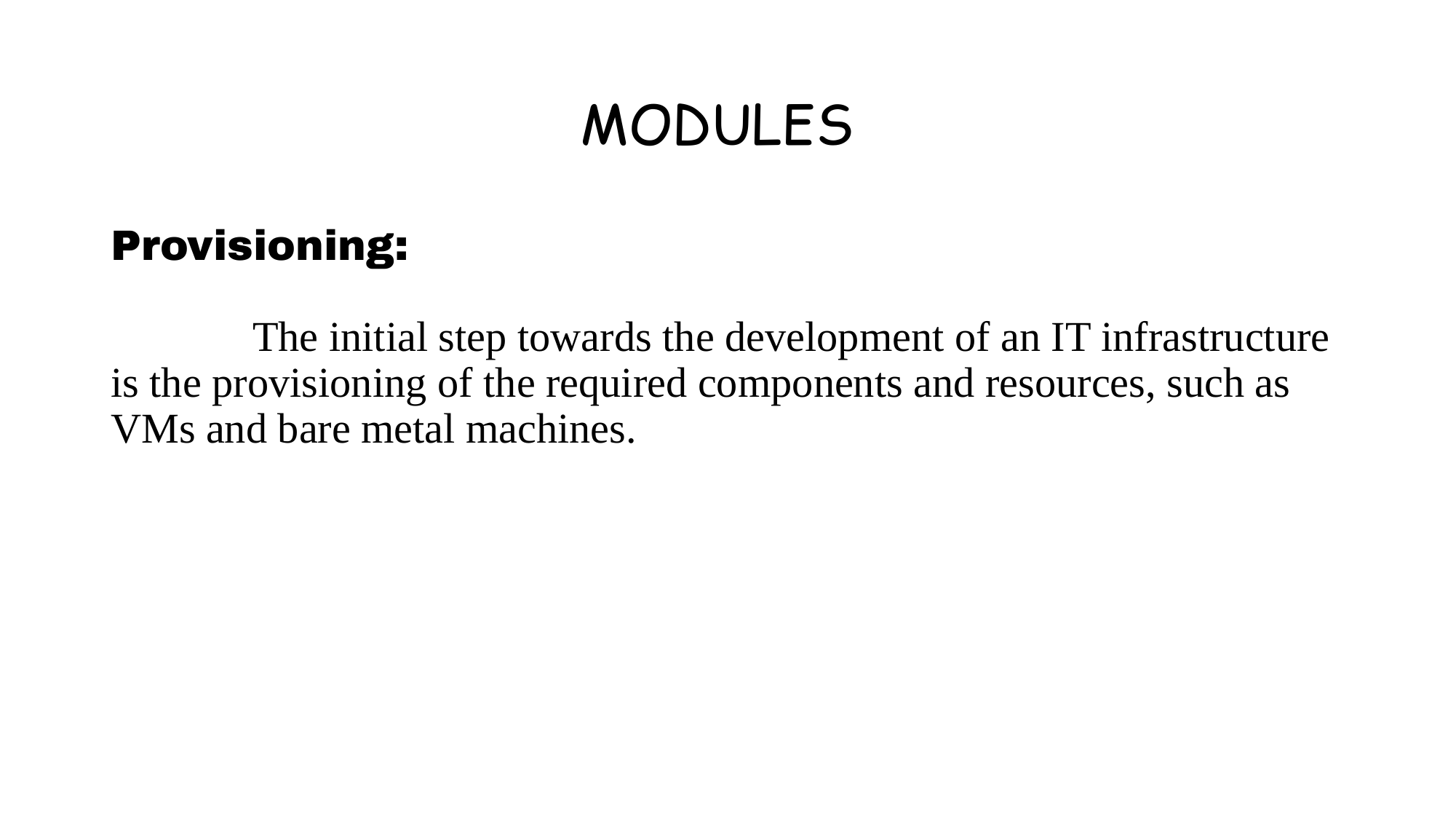

MODULES
Provisioning:

          The initial step towards the development of an IT infrastructure is the provisioning of the required components and resources, such as VMs and bare metal machines.